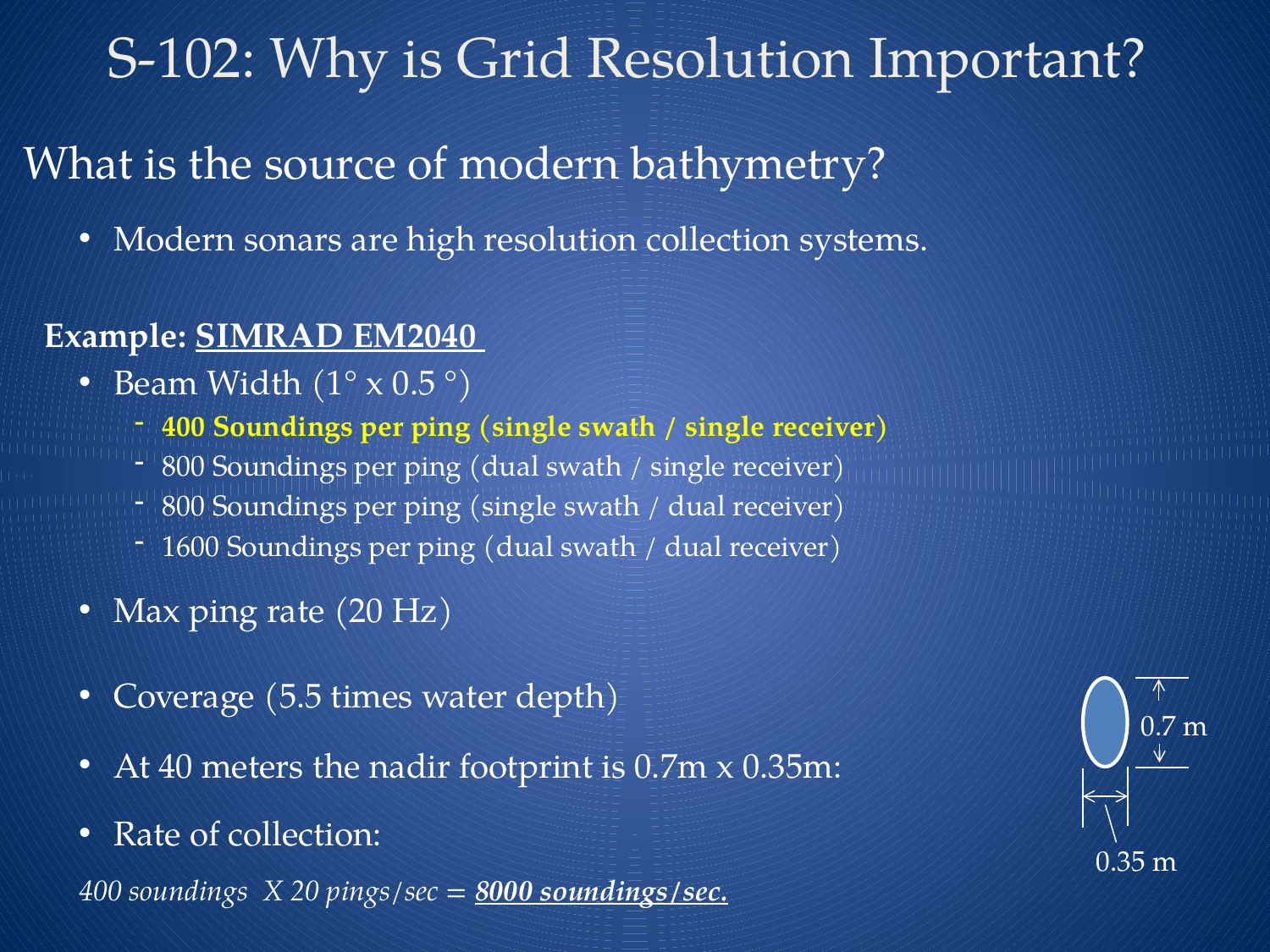

# S-102: Why is Grid Resolution Important?
What is the source of modern bathymetry?

Modern sonars are high resolution collection systems.

Example: SIMRAD EM2040
Beam Width (1° x 0.5 °)
400 Soundings per ping (single swath / single receiver)
800 Soundings per ping (dual swath / single receiver)
800 Soundings per ping (single swath / dual receiver)
1600 Soundings per ping (dual swath / dual receiver)

Max ping rate (20 Hz)

Coverage (5.5 times water depth)

At 40 meters the nadir footprint is 0.7m x 0.35m:

Rate of collection:

	400 soundings  X 20 pings/sec = 8000 soundings/sec.

0.7 m
0.35 m